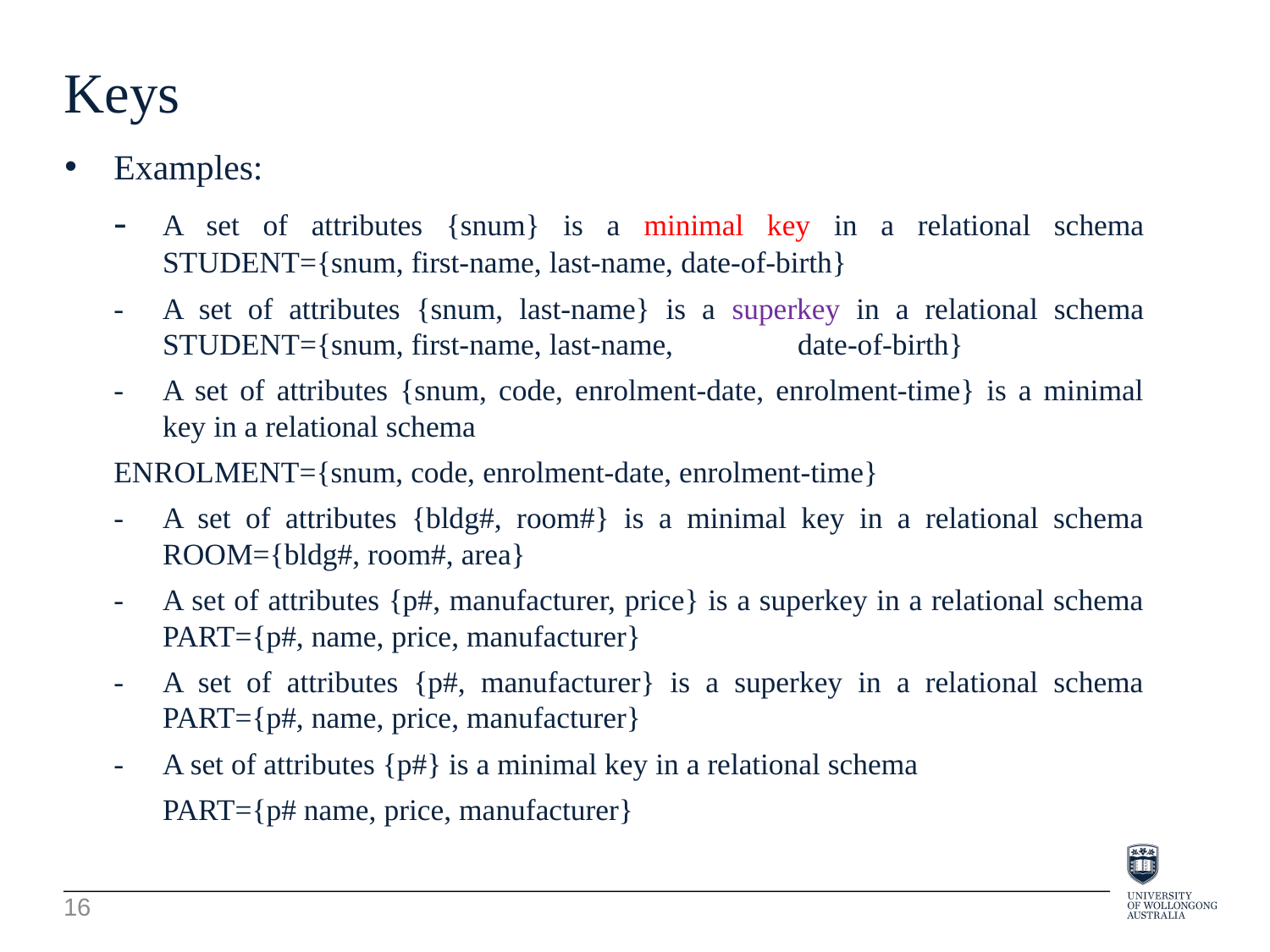

Keys

Examples:
-	A set of attributes {snum} is a minimal key in a relational schema STUDENT={snum, first-name, last-name, date-of-birth}
-	A set of attributes {snum, last-name} is a superkey in a relational schema STUDENT={snum, first-name, last-name,	date-of-birth}
-	A set of attributes {snum, code, enrolment-date, enrolment-time} is a minimal key in a relational schema
ENROLMENT={snum, code, enrolment-date, enrolment-time}
-	A set of attributes {bldg#, room#} is a minimal key in a relational schema ROOM={bldg#, room#, area}
-	A set of attributes {p#, manufacturer, price} is a superkey in a relational schema PART={p#, name, price, manufacturer}
-	A set of attributes {p#, manufacturer} is a superkey in a relational schema PART={p#, name, price, manufacturer}
-	A set of attributes {p#} is a minimal key in a relational schema
	PART={p# name, price, manufacturer}

16